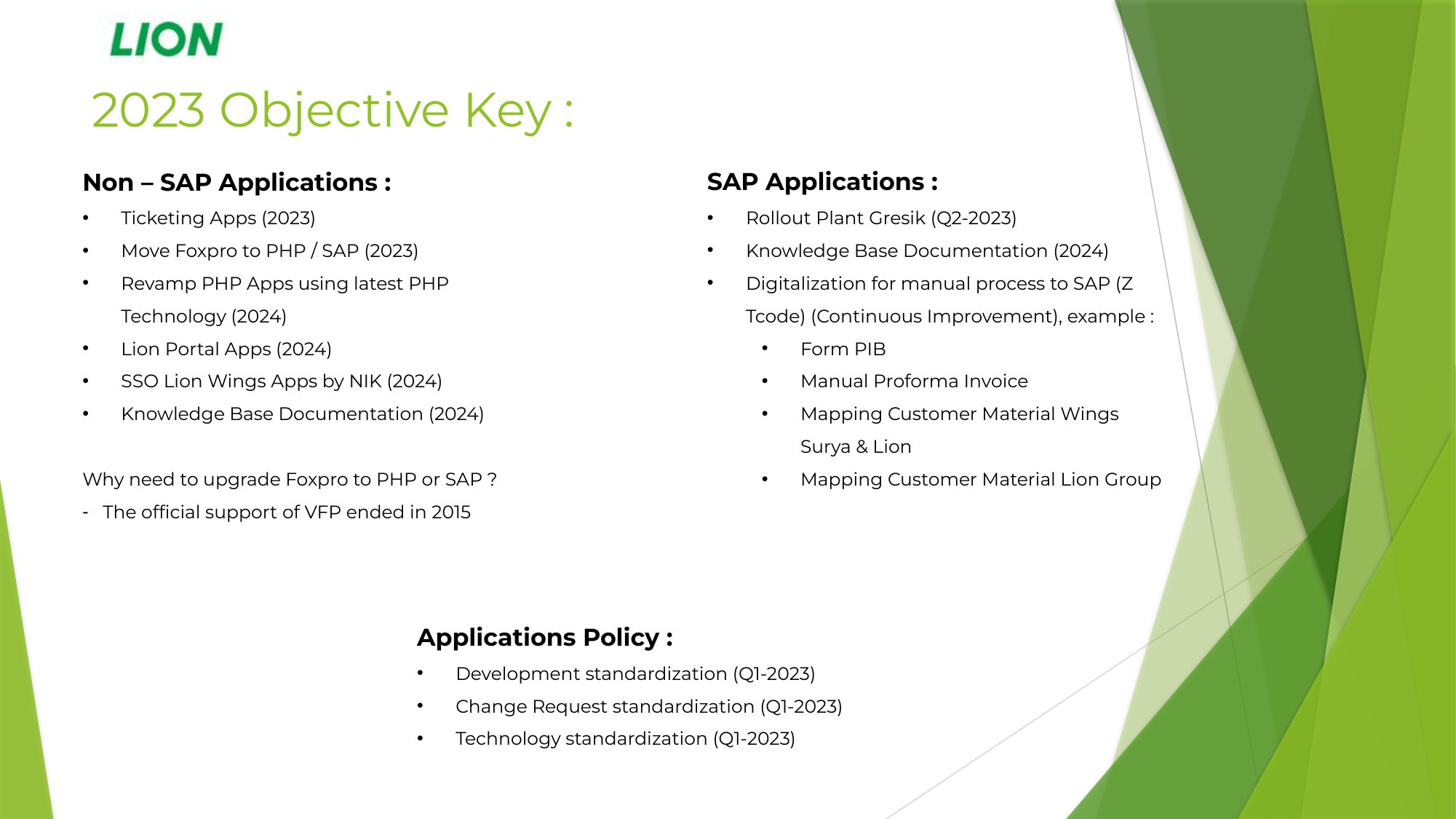

# 2023 Objective Key :
Non – SAP Applications :
Ticketing Apps (2023)
Move Foxpro to PHP / SAP (2023)
Revamp PHP Apps using latest PHP Technology (2024)
Lion Portal Apps (2024)
SSO Lion Wings Apps by NIK (2024)
Knowledge Base Documentation (2024)

Why need to upgrade Foxpro to PHP or SAP ?
The official support of VFP ended in 2015

SAP Applications :
Rollout Plant Gresik (Q2-2023)
Knowledge Base Documentation (2024)
Digitalization for manual process to SAP (Z Tcode) (Continuous Improvement), example :
Form PIB
Manual Proforma Invoice
Mapping Customer Material Wings Surya & Lion
Mapping Customer Material Lion Group
Applications Policy :
Development standardization (Q1-2023)
Change Request standardization (Q1-2023)
Technology standardization (Q1-2023)